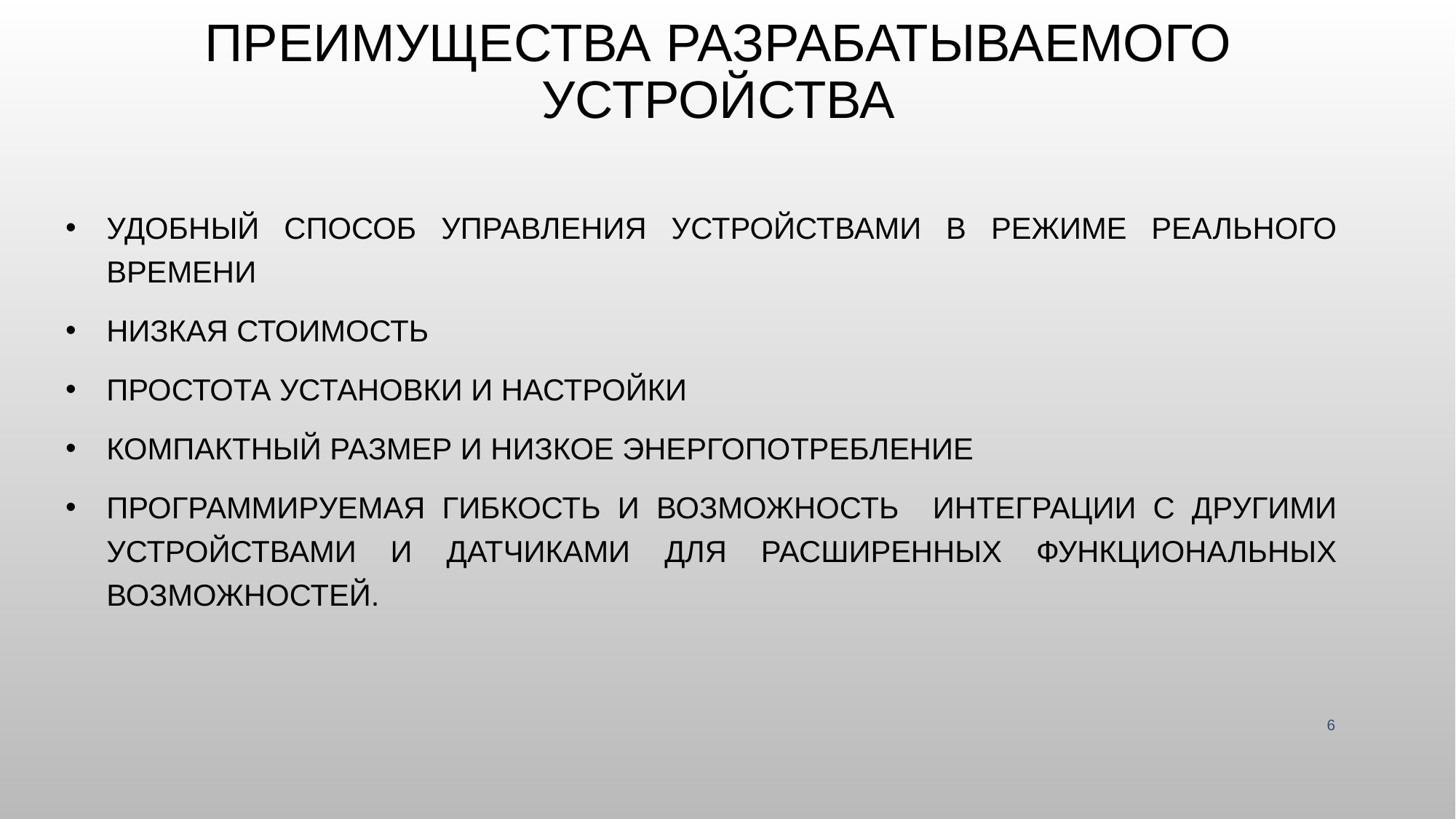

# Преимущества Разрабатываемого устройства
удобный способ управления устройствами в режиме реального времени
низкая стоимость
Простота установки и настройки
Компактный размер и низкое энергопотребление
Программируемая гибкость и возможность  интеграции с другими устройствами и датчиками для расширенных функциональных возможностей.
6